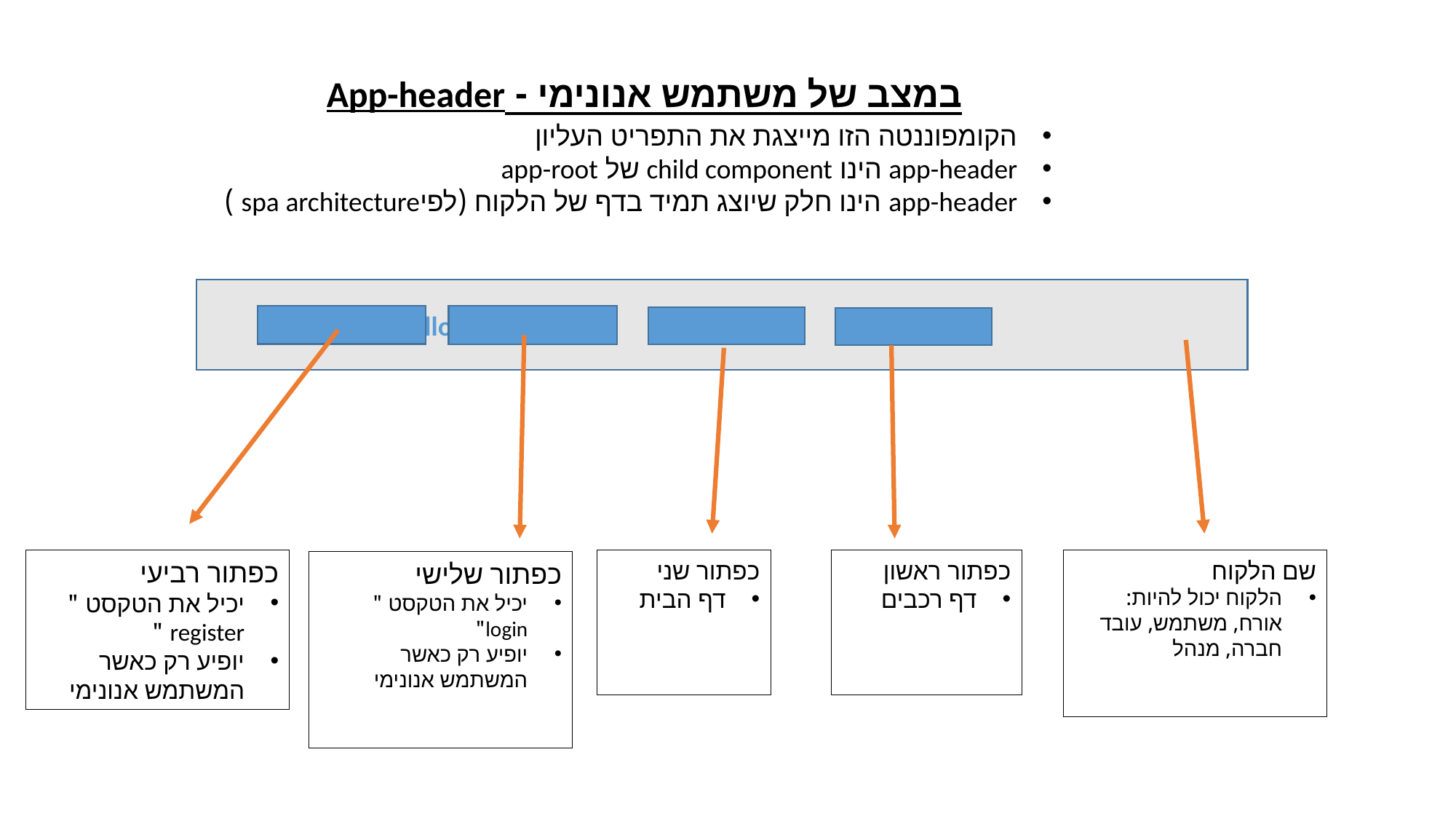

במצב של משתמש אנונימי - App-header
הקומפוננטה הזו מייצגת את התפריט העליון
app-header הינו child component של app-root
app-header הינו חלק שיוצג תמיד בדף של הלקוח (לפיspa architecture )

                        Hello user

כפתור רביעי
יכיל את הטקסט " register "
יופיע רק כאשר המשתמש אנונימי
כפתור שני
דף הבית

כפתור ראשון
דף רכבים

שם הלקוח
הלקוח יכול להיות: אורח, משתמש, עובד חברה, מנהל

כפתור שלישי
יכיל את הטקסט " login"
יופיע רק כאשר המשתמש אנונימי